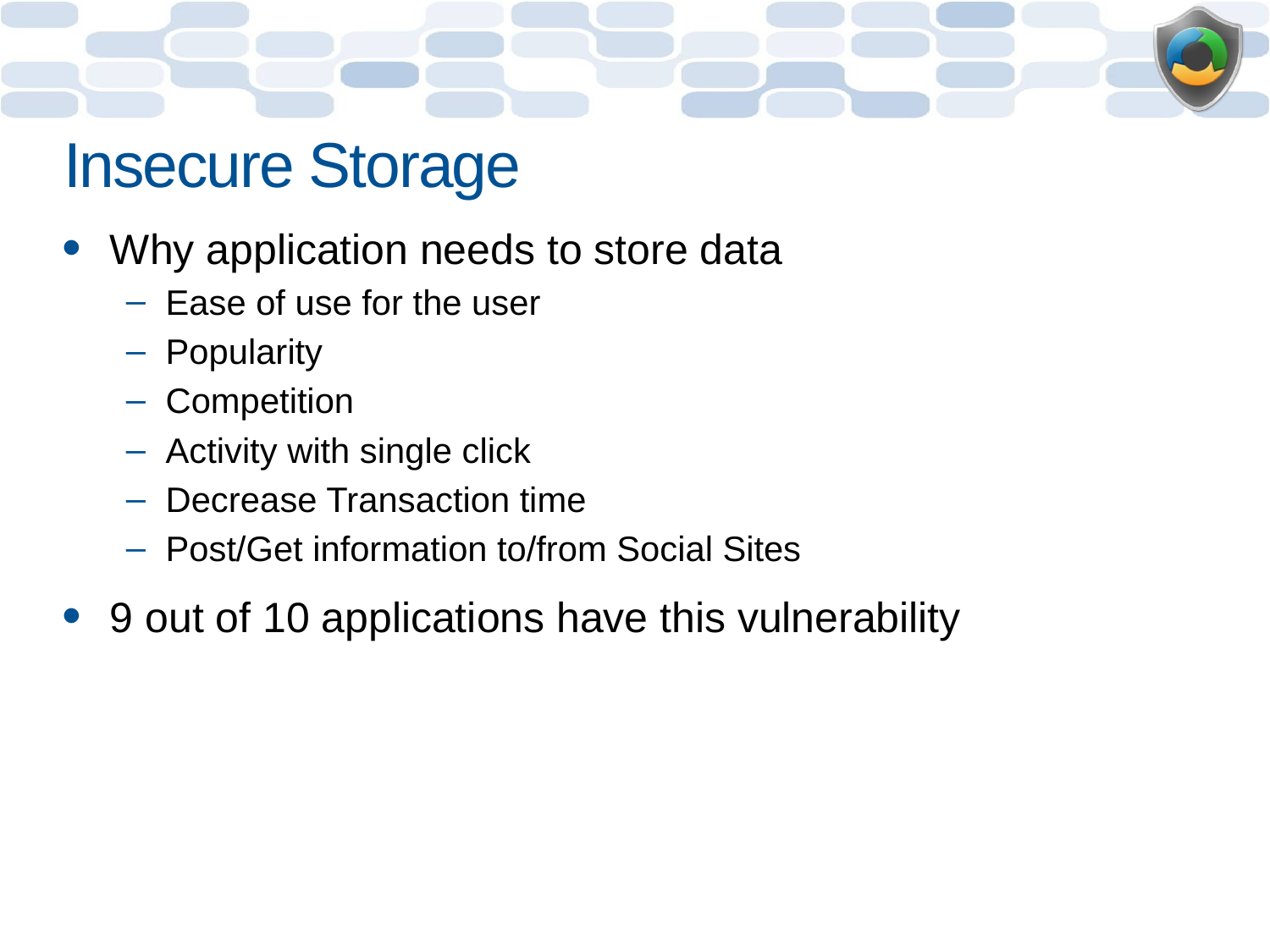

# Insecure Storage
Why application needs to store data
Ease of use for the user
Popularity
Competition
Activity with single click
Decrease Transaction time
Post/Get information to/from Social Sites
9 out of 10 applications have this vulnerability